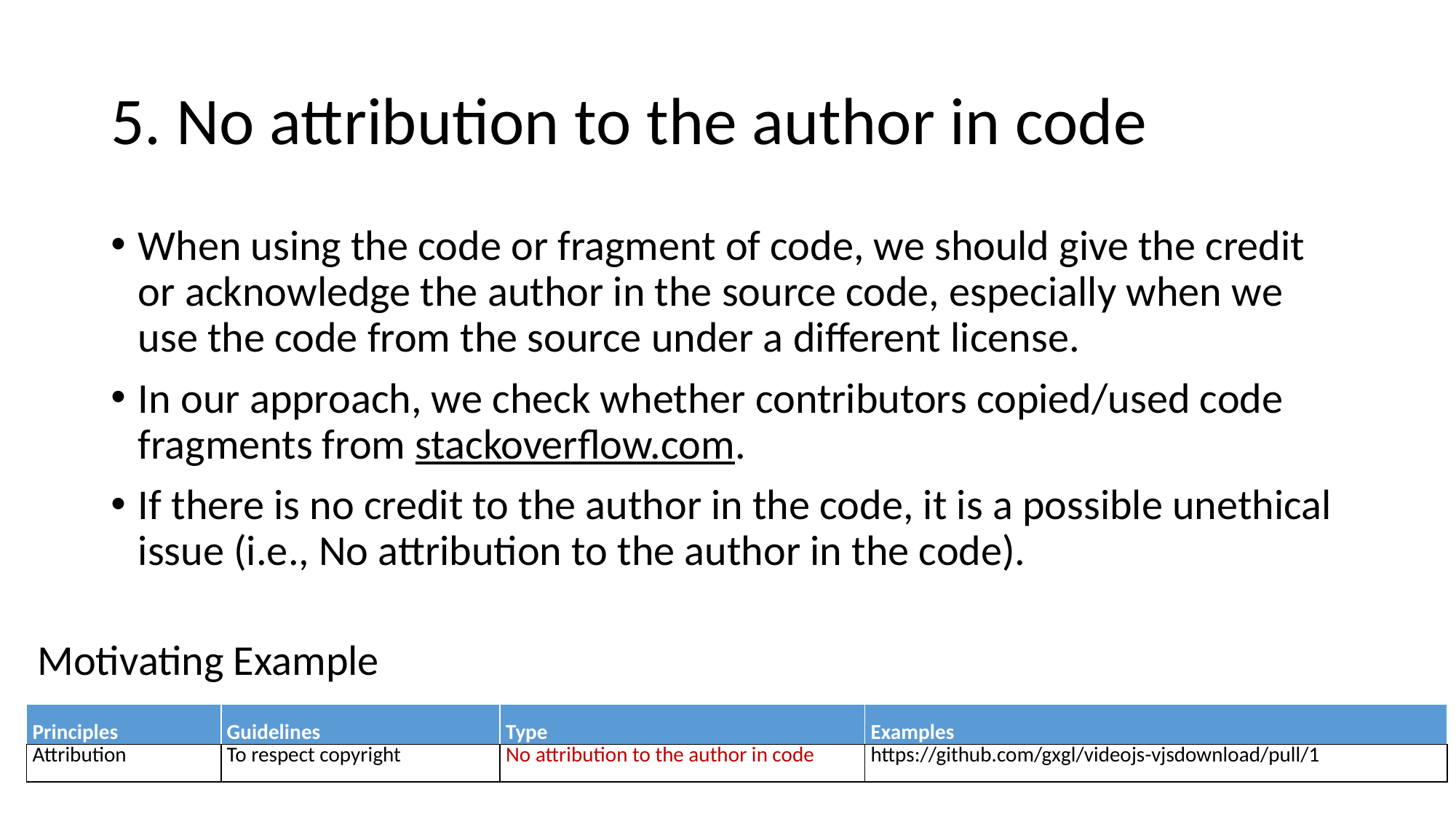

# 5. No attribution to the author in code
When using the code or fragment of code, we should give the credit or acknowledge the author in the source code, especially when we use the code from the source under a different license.
In our approach, we check whether contributors copied/used code fragments from stackoverflow.com.
If there is no credit to the author in the code, it is a possible unethical issue (i.e., No attribution to the author in the code).
Motivating Example
| Principles | Guidelines | Type | Examples |
| --- | --- | --- | --- |
| Attribution | To respect copyright | No attribution to the author in code | https://github.com/gxgl/videojs-vjsdownload/pull/1 |